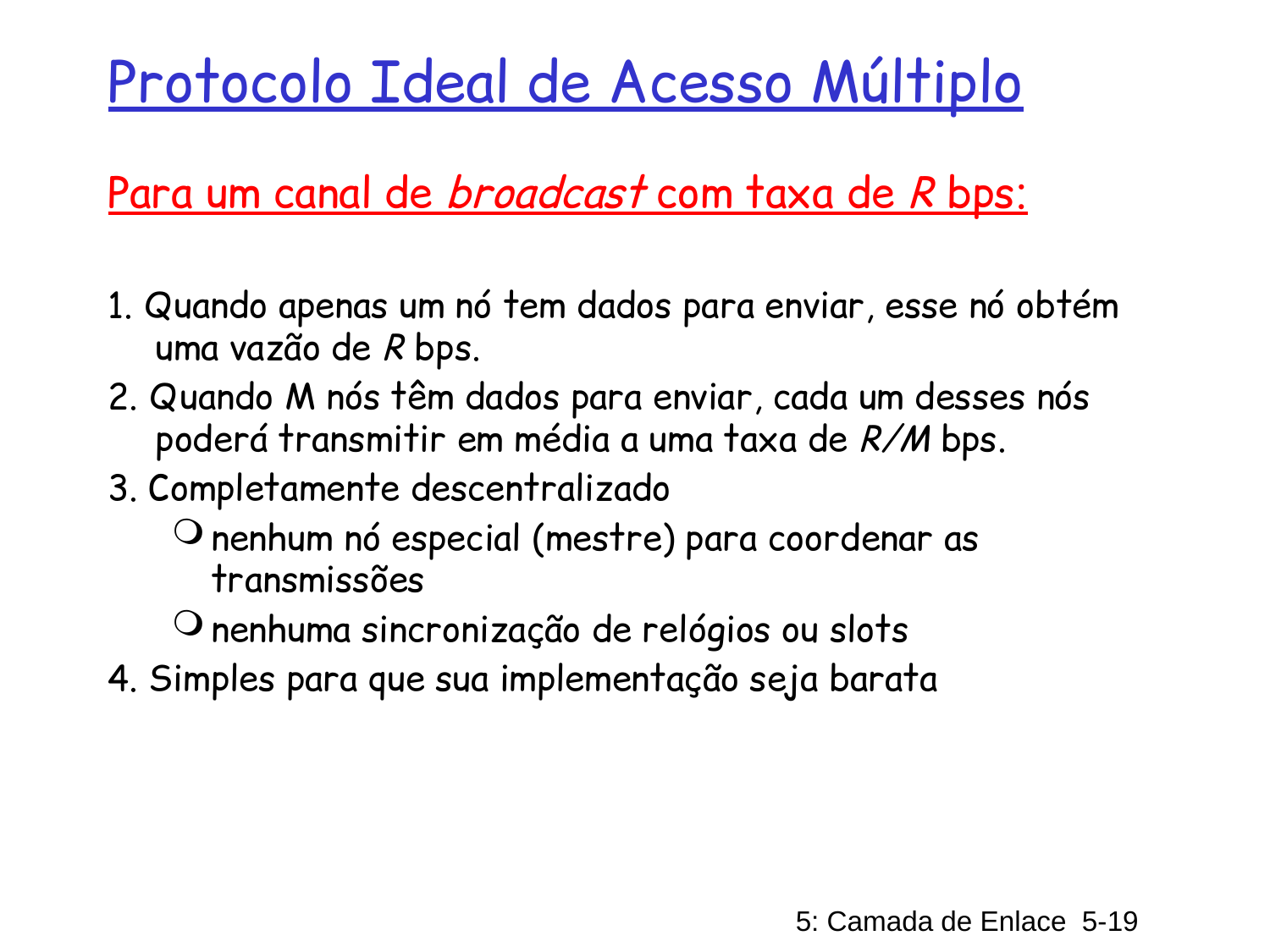

# Protocolo Ideal de Acesso Múltiplo
Para um canal de broadcast com taxa de R bps:

1. Quando apenas um nó tem dados para enviar, esse nó obtém uma vazão de R bps.
2. Quando M nós têm dados para enviar, cada um desses nós poderá transmitir em média a uma taxa de R/M bps.
3. Completamente descentralizado
nenhum nó especial (mestre) para coordenar as transmissões
nenhuma sincronização de relógios ou slots
4. Simples para que sua implementação seja barata